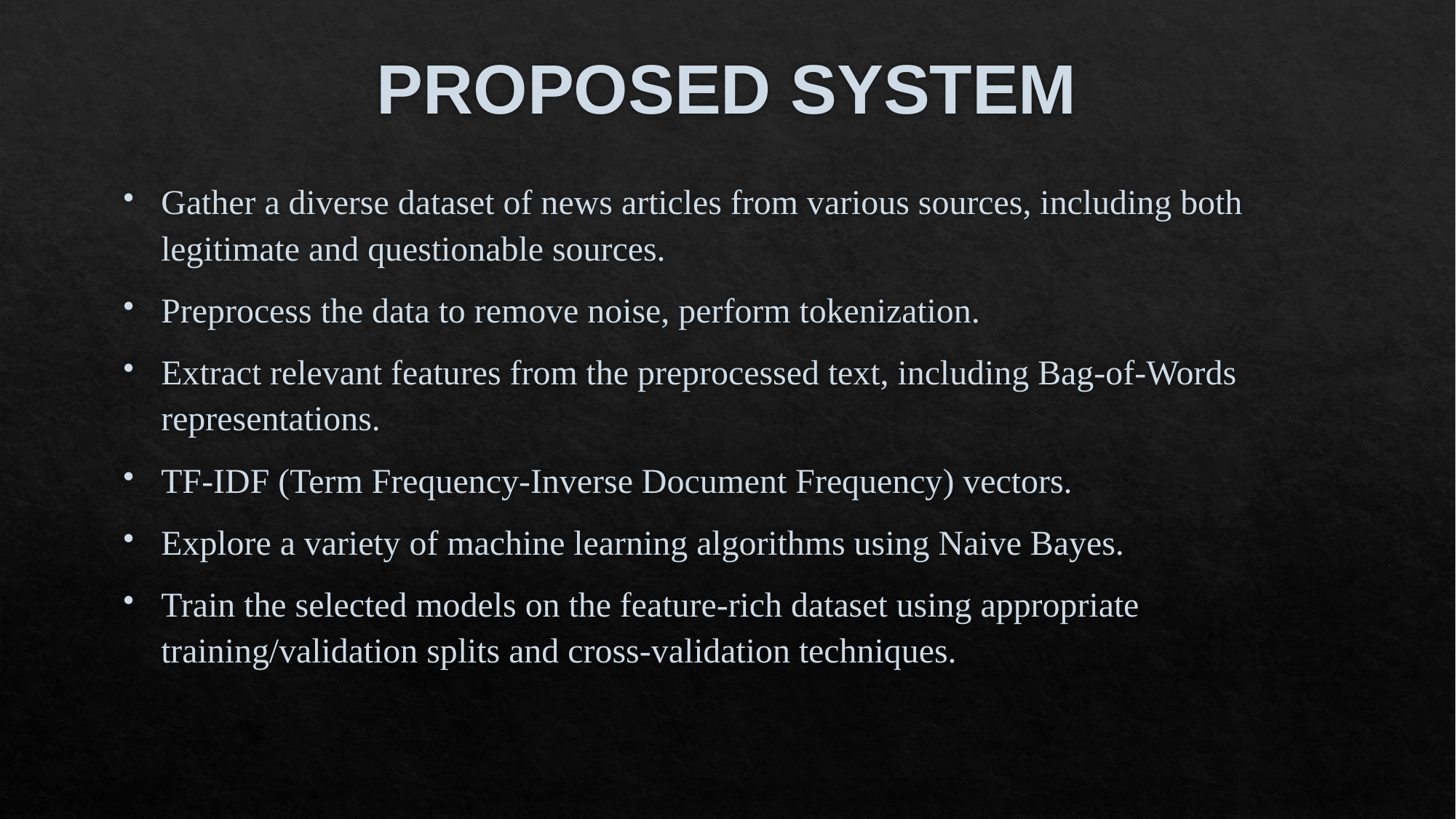

# PROPOSED SYSTEM
Gather a diverse dataset of news articles from various sources, including both legitimate and questionable sources.
Preprocess the data to remove noise, perform tokenization.
Extract relevant features from the preprocessed text, including Bag-of-Words representations.
TF-IDF (Term Frequency-Inverse Document Frequency) vectors.
Explore a variety of machine learning algorithms using Naive Bayes.
Train the selected models on the feature-rich dataset using appropriate training/validation splits and cross-validation techniques.